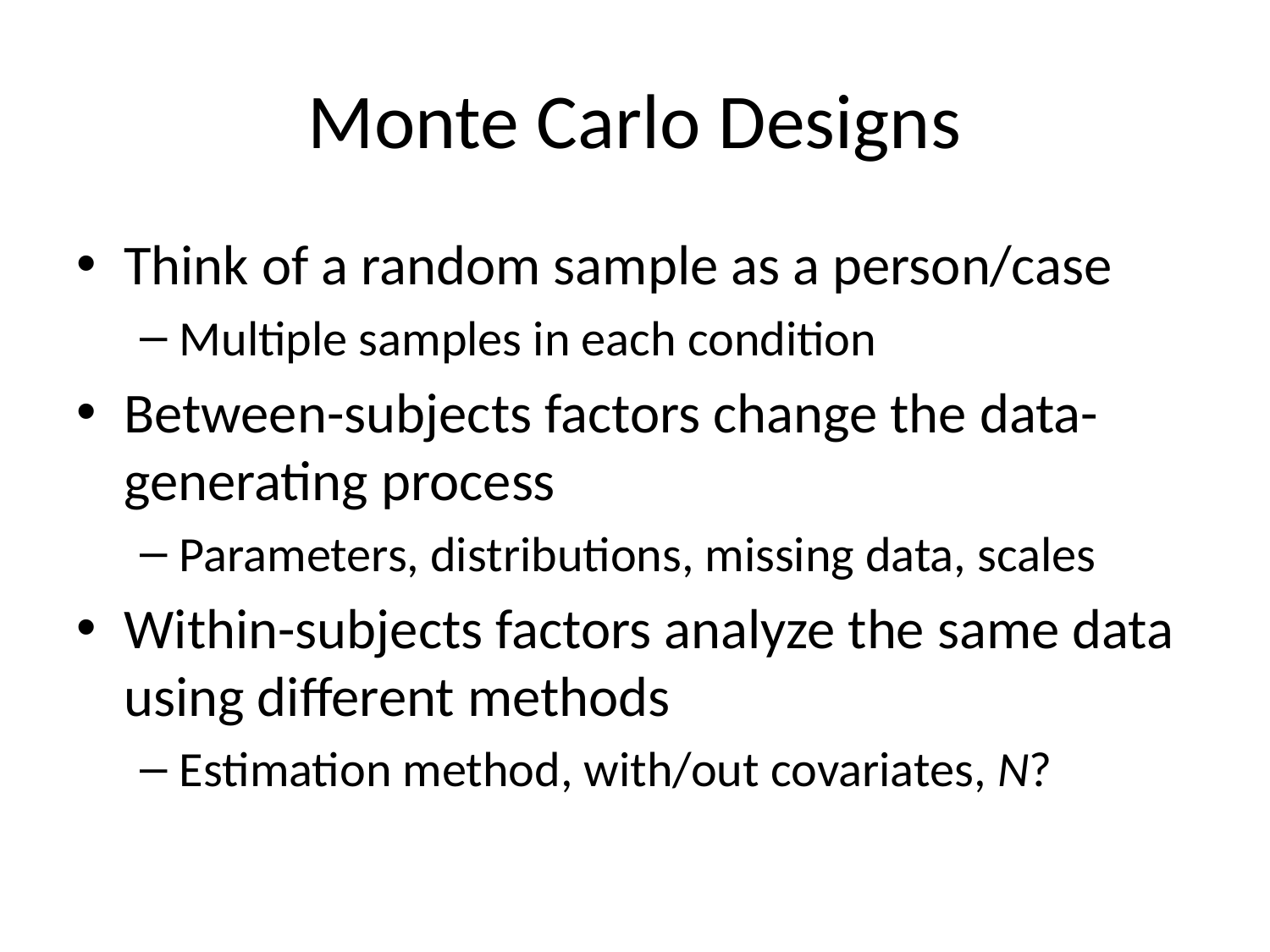

# Monte Carlo Designs
Think of a random sample as a person/case
Multiple samples in each condition
Between-subjects factors change the data-generating process
Parameters, distributions, missing data, scales
Within-subjects factors analyze the same data using different methods
Estimation method, with/out covariates, N?